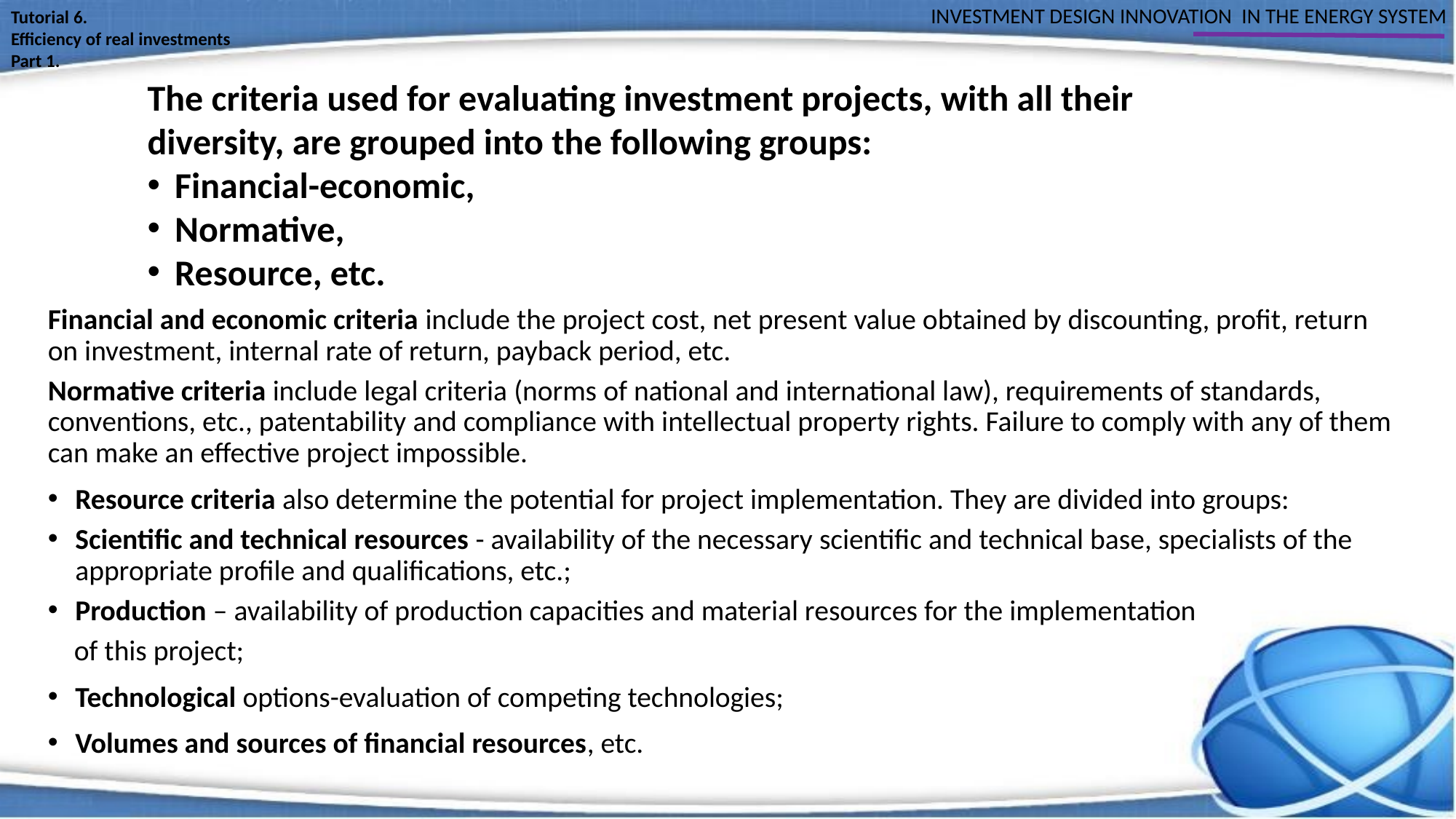

INVESTMENT DESIGN INNOVATION  IN THE ENERGY SYSTEM
Tutorial 6.
Efficiency of real investments
Part 1.
The criteria used for evaluating investment projects, with all their diversity, are grouped into the following groups:
Financial-economic,
Normative,
Resource, etc.
Financial and economic criteria include the project cost, net present value obtained by discounting, profit, return on investment, internal rate of return, payback period, etc.
Normative criteria include legal criteria (norms of national and international law), requirements of standards, conventions, etc., patentability and compliance with intellectual property rights. Failure to comply with any of them can make an effective project impossible.
Resource criteria also determine the potential for project implementation. They are divided into groups:
Scientific and technical resources - availability of the necessary scientific and technical base, specialists of the appropriate profile and qualifications, etc.;
Production – availability of production capacities and material resources for the implementation
    of this project;
Technological options-evaluation of competing technologies;
Volumes and sources of financial resources, etc.